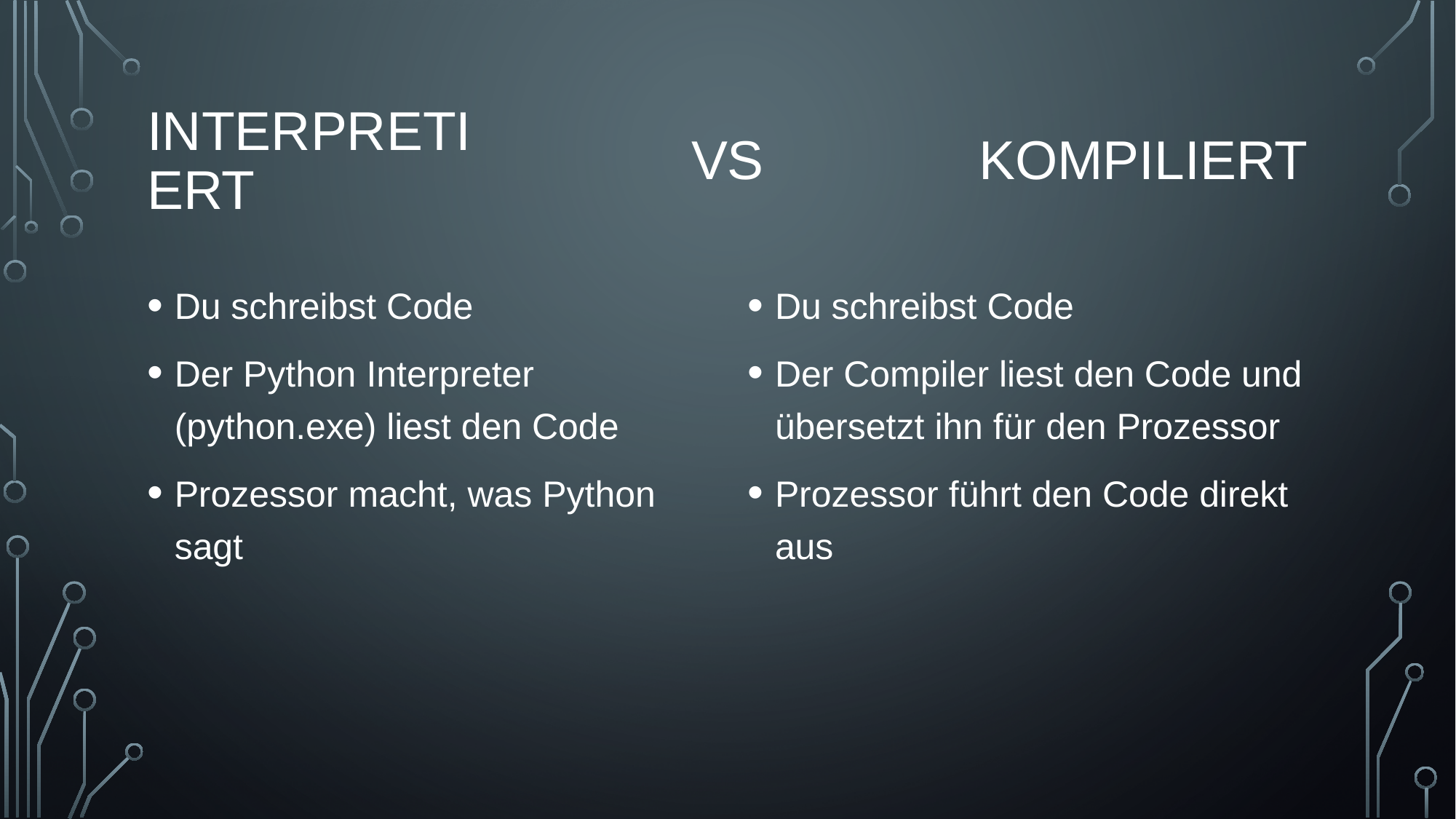

VS
Kompiliert
# Interpretiert
Du schreibst Code
Der Python Interpreter (python.exe) liest den Code
Prozessor macht, was Python sagt
Du schreibst Code
Der Compiler liest den Code und übersetzt ihn für den Prozessor
Prozessor führt den Code direkt aus